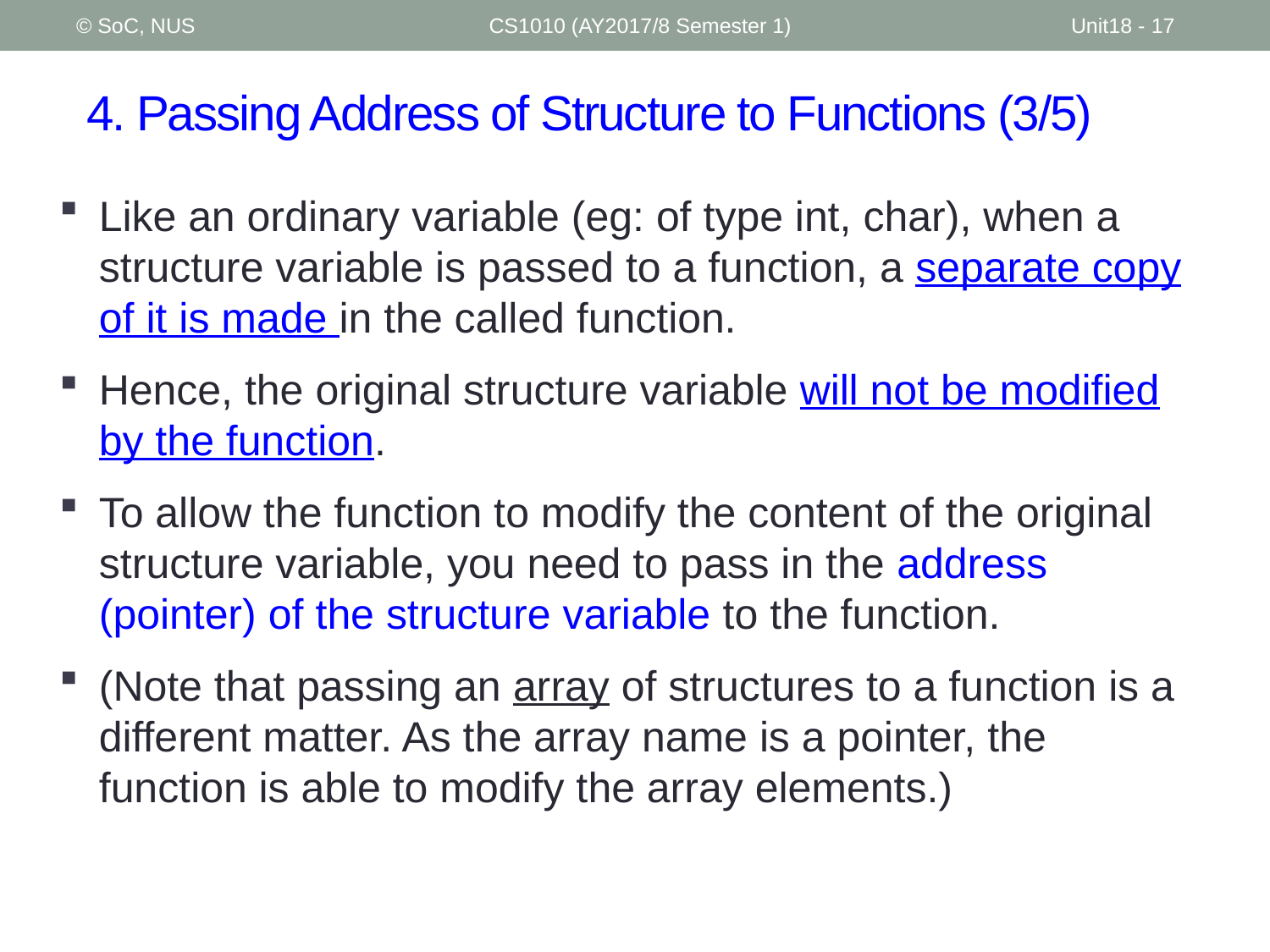

© SoC, NUS
CS1010 (AY2017/8 Semester 1)
Unit18 - 17
# 4. Passing Address of Structure to Functions (3/5)
Like an ordinary variable (eg: of type int, char), when a structure variable is passed to a function, a separate copy of it is made in the called function.
Hence, the original structure variable will not be modified by the function.
To allow the function to modify the content of the original structure variable, you need to pass in the address (pointer) of the structure variable to the function.
(Note that passing an array of structures to a function is a different matter. As the array name is a pointer, the function is able to modify the array elements.)